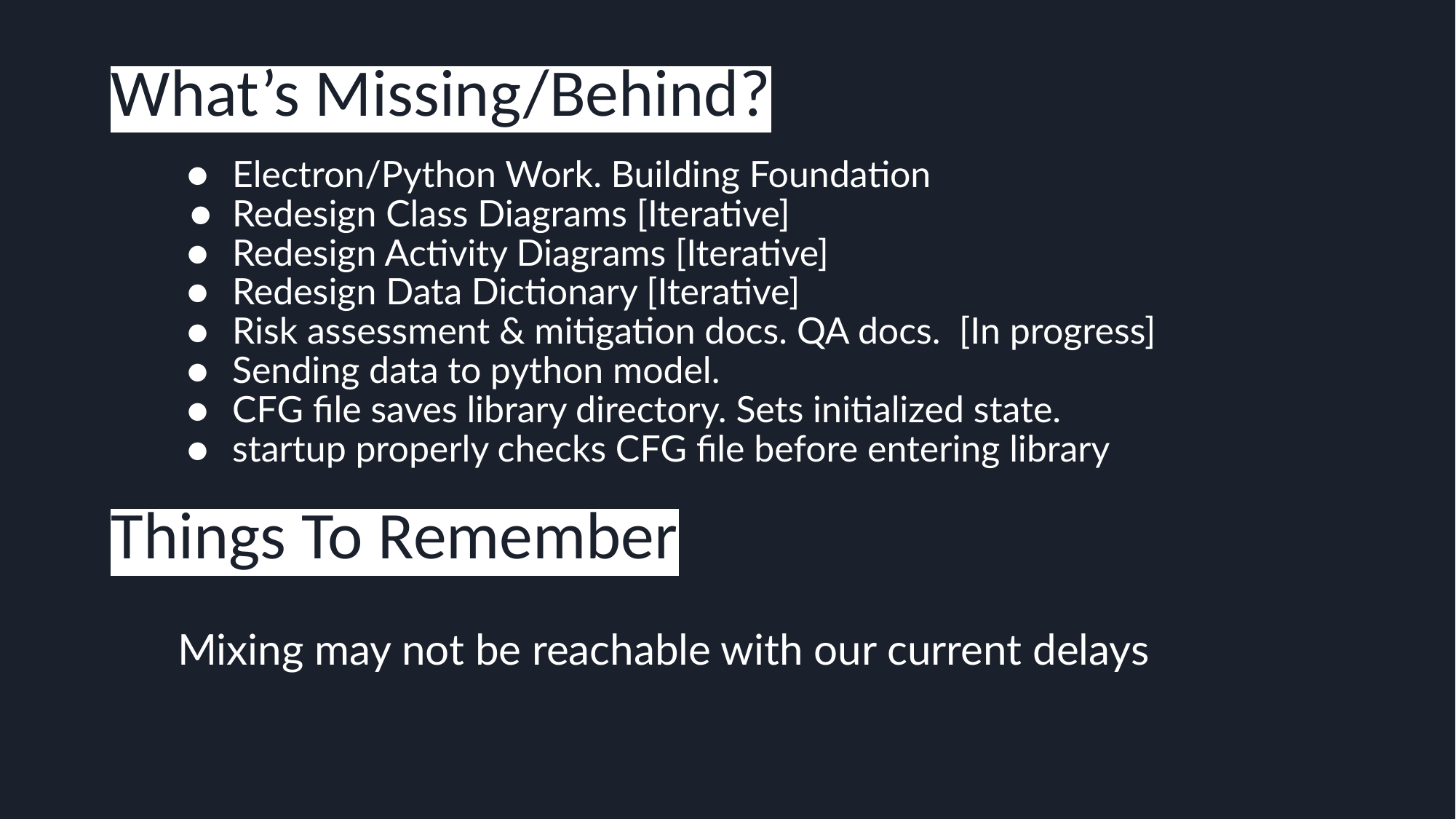

# What’s Missing/Behind?
Electron/Python Work. Building Foundation
Redesign Class Diagrams [Iterative]
Redesign Activity Diagrams [Iterative]
Redesign Data Dictionary [Iterative]
Risk assessment & mitigation docs. QA docs.  [In progress]
Sending data to python model.
CFG file saves library directory. Sets initialized state.
startup properly checks CFG file before entering library

Mixing may not be reachable with our current delays

Things To Remember